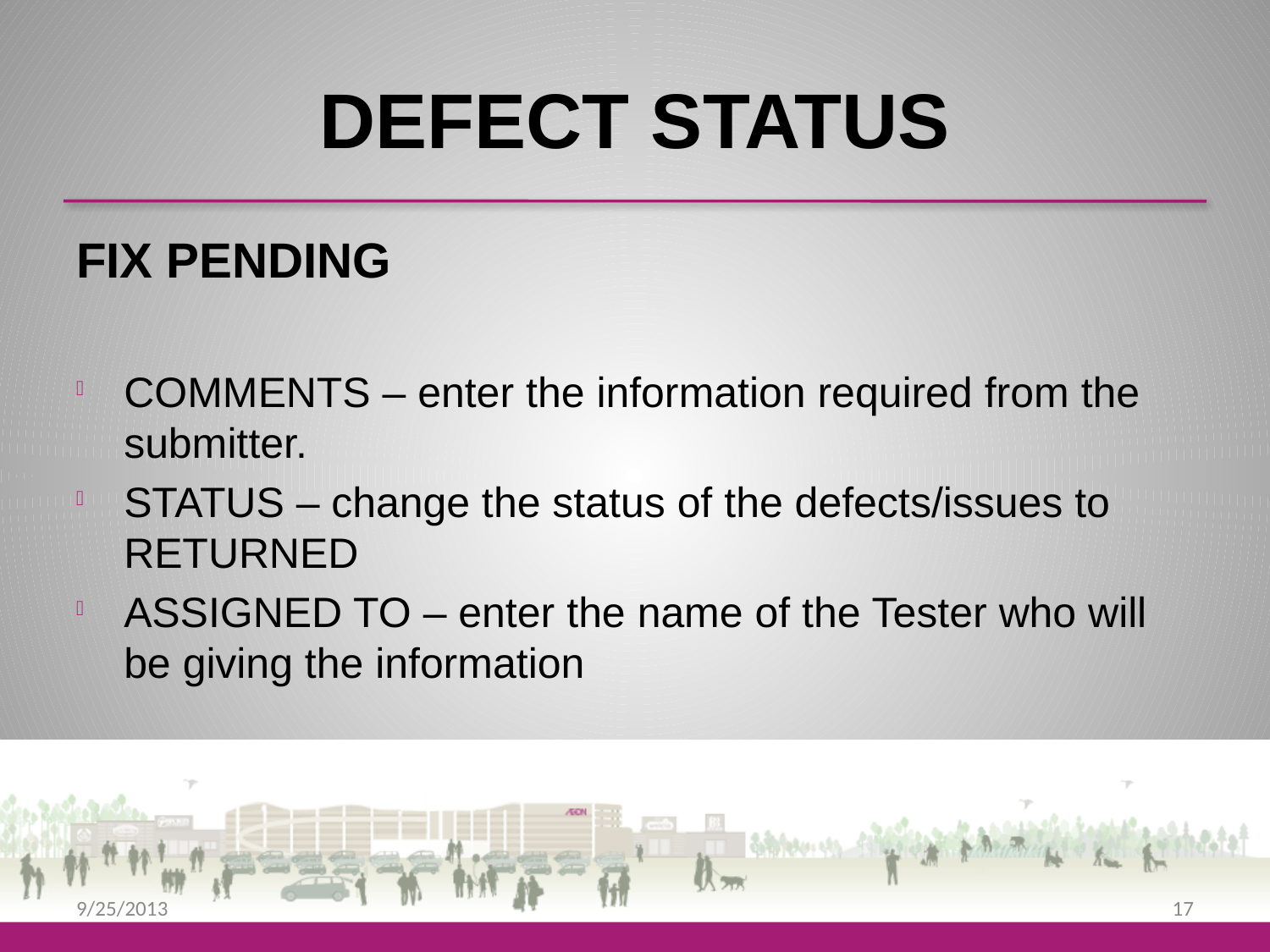

# DEFECT STATUS
FIX PENDING

COMMENTS – enter the information required from the submitter.
STATUS – change the status of the defects/issues to RETURNED
ASSIGNED TO – enter the name of the Tester who will be giving the information

9/25/2013

17